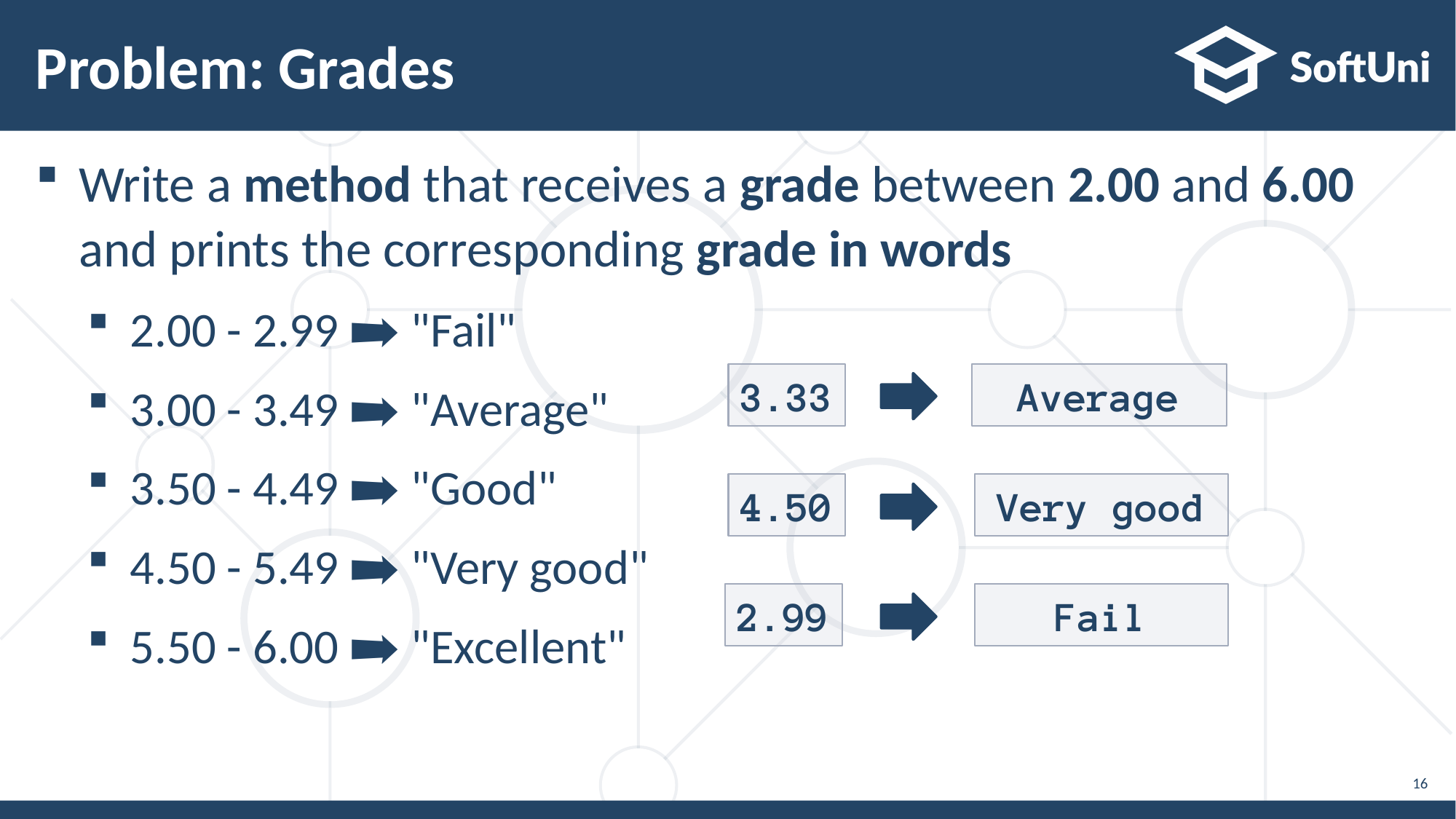

# Problem: Grades
Write a method that receives a grade between 2.00 and 6.00
and prints the corresponding grade in words
2.00 - 2.99 ➡ "Fail"
3.00 - 3.49 ➡ "Average"
3.50 - 4.49 ➡ "Good"
4.50 - 5.49 ➡ "Very good"
5.50 - 6.00 ➡ "Excellent"

3.33
Average

4.50
Very good

2.99
Fail

16